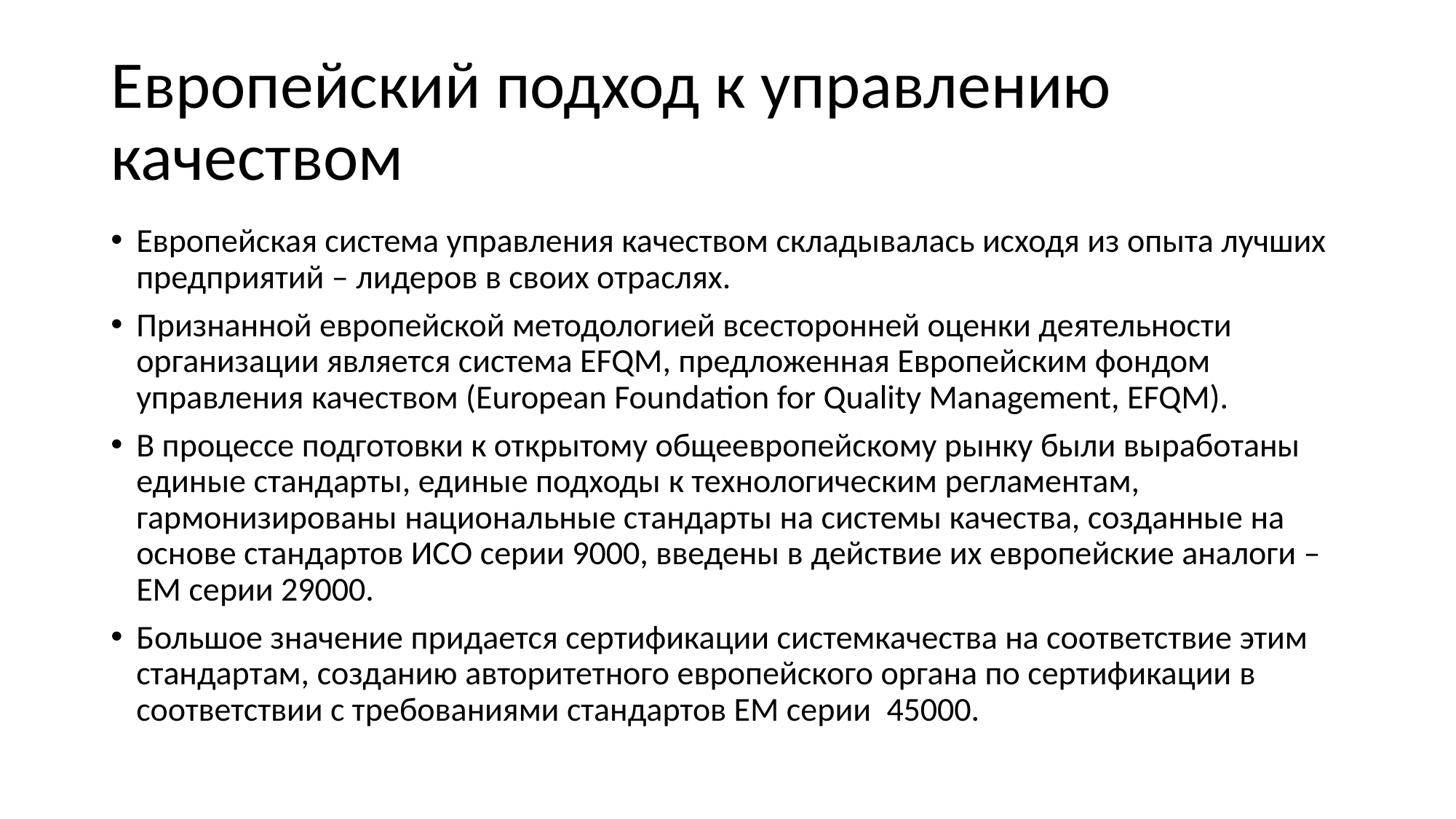

# Европейский подход к управлению качеством
Европейская система управления качеством складывалась исходя из опыта лучших предприятий – лидеров в своих отраслях.
Признанной европейской методологией всесторонней оценки деятельности организации является система EFQM, предложенная Европейским фондом управления качеством (European Foundation for Quality Management, EFQM).
В процессе подготовки к открытому общеевропейскому рынку были выработаны единые стандарты, единые подходы к технологическим регламентам, гармонизированы национальные стандарты на системы качества, созданные на основе стандартов ИСО серии 9000, введены в действие их европейские аналоги – ЕМ серии 29000.
Большое значение придается сертификации системкачества на соответствие этим стандартам, созданию авторитетного европейского органа по сертификации в соответствии с требованиями стандартов ЕМ серии  45000.